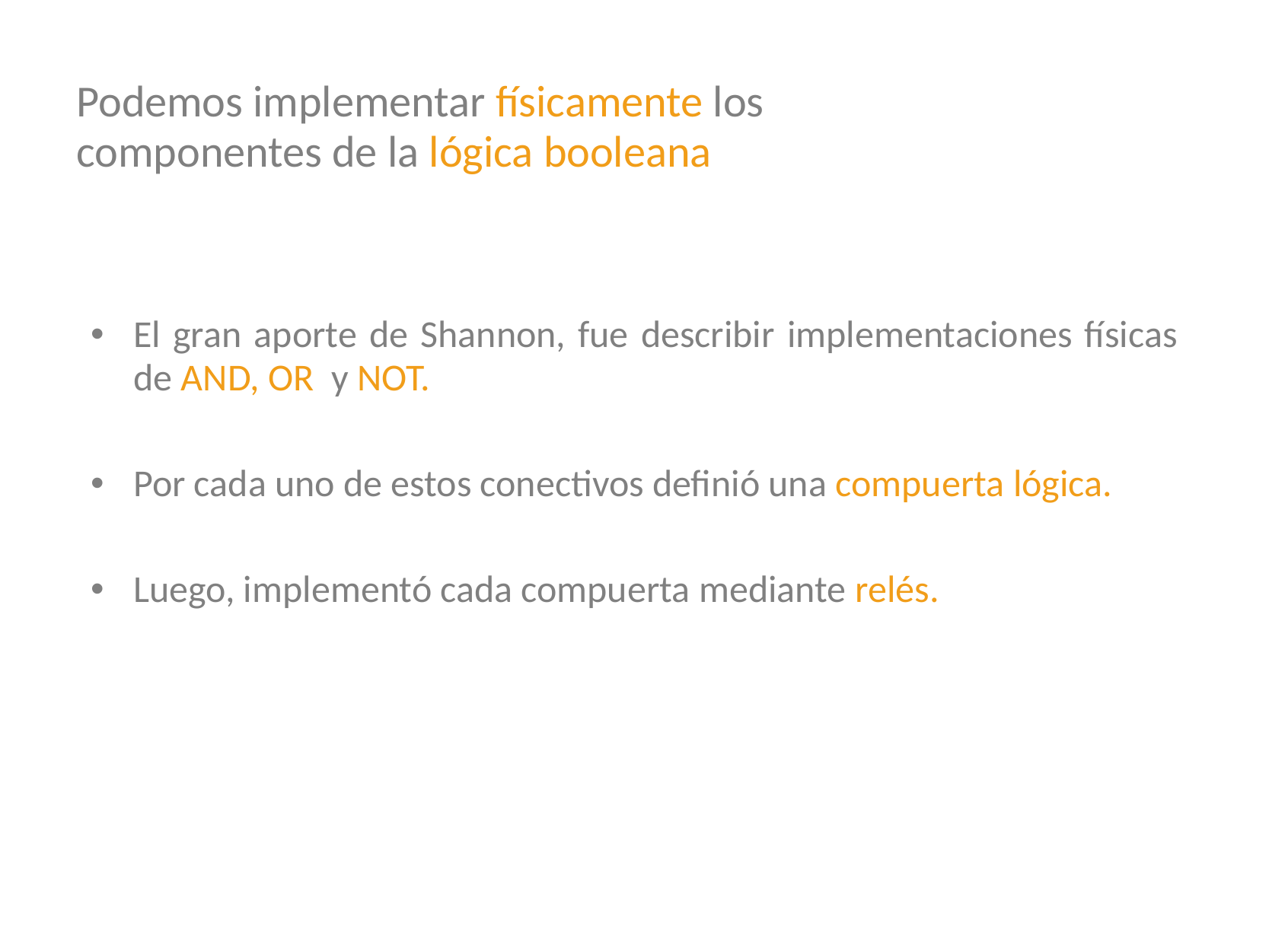

# Podemos implementar físicamente los componentes de la lógica booleana
El gran aporte de Shannon, fue describir implementaciones físicas de AND, OR  y NOT.

Por cada uno de estos conectivos definió una compuerta lógica.

Luego, implementó cada compuerta mediante relés.